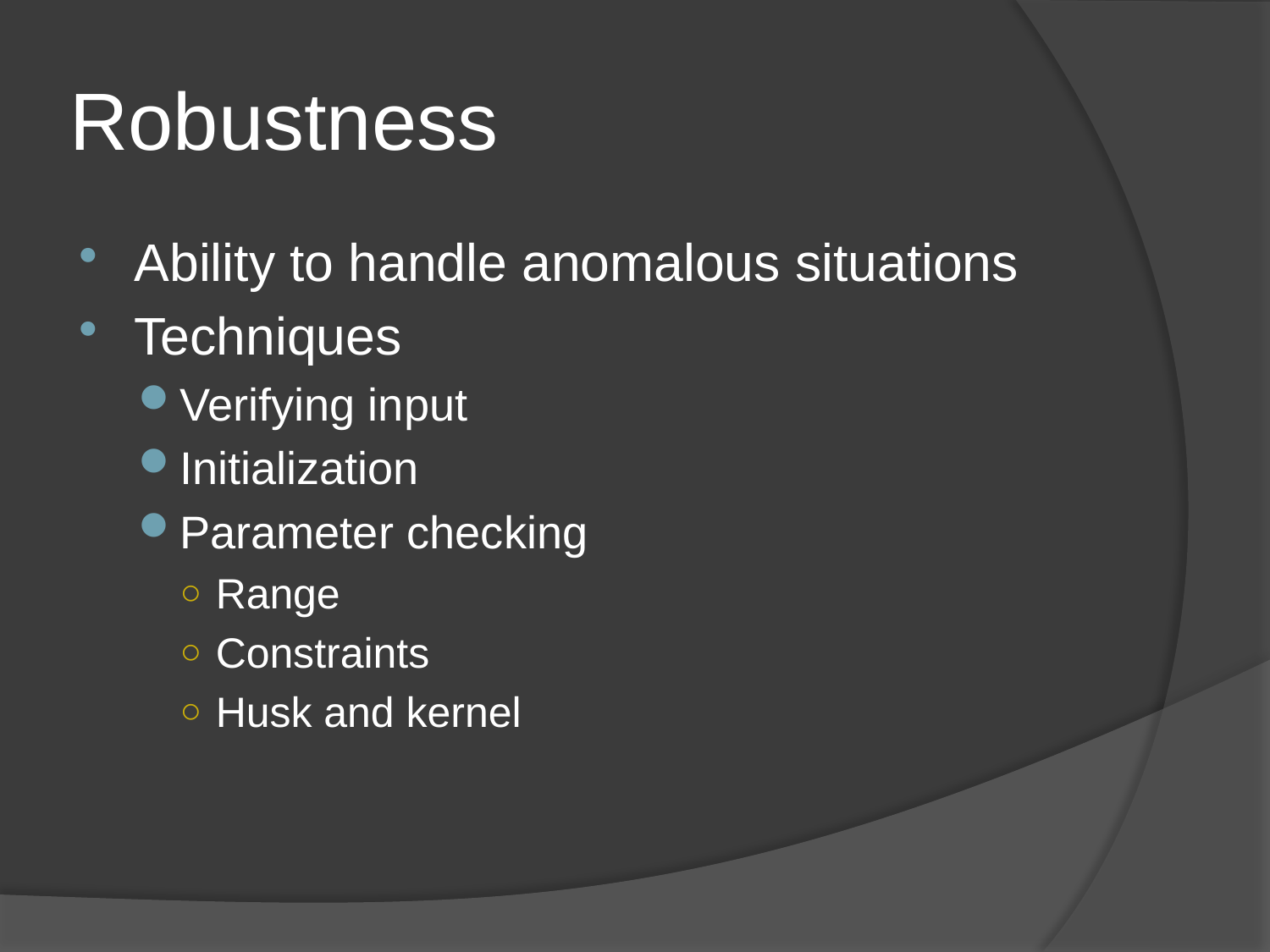

# Robustness
Ability to handle anomalous situations
Techniques
Verifying input
Initialization
Parameter checking
Range
Constraints
Husk and kernel